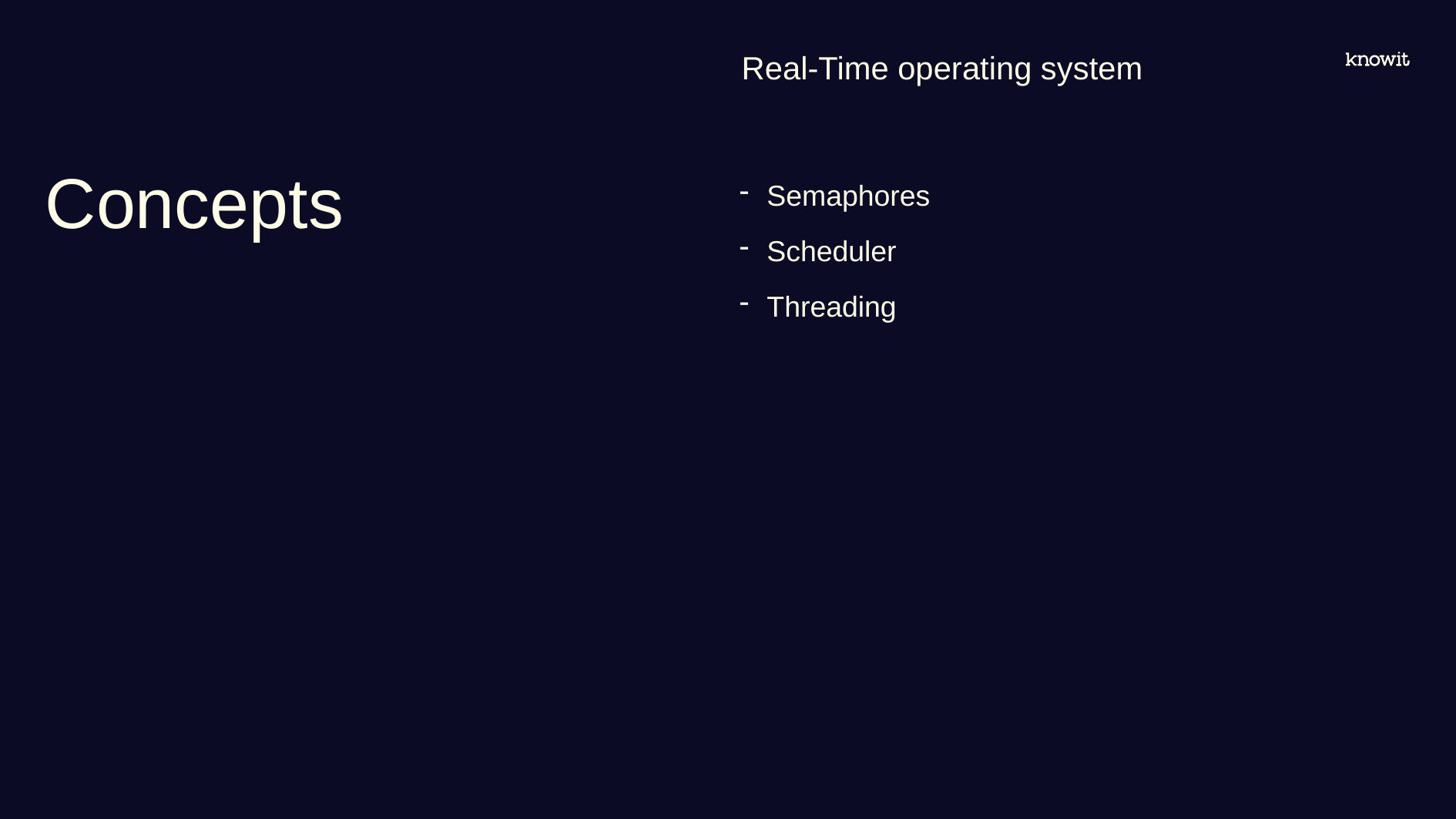

Real-Time operating system
# Concepts
Semaphores
Scheduler
Threading